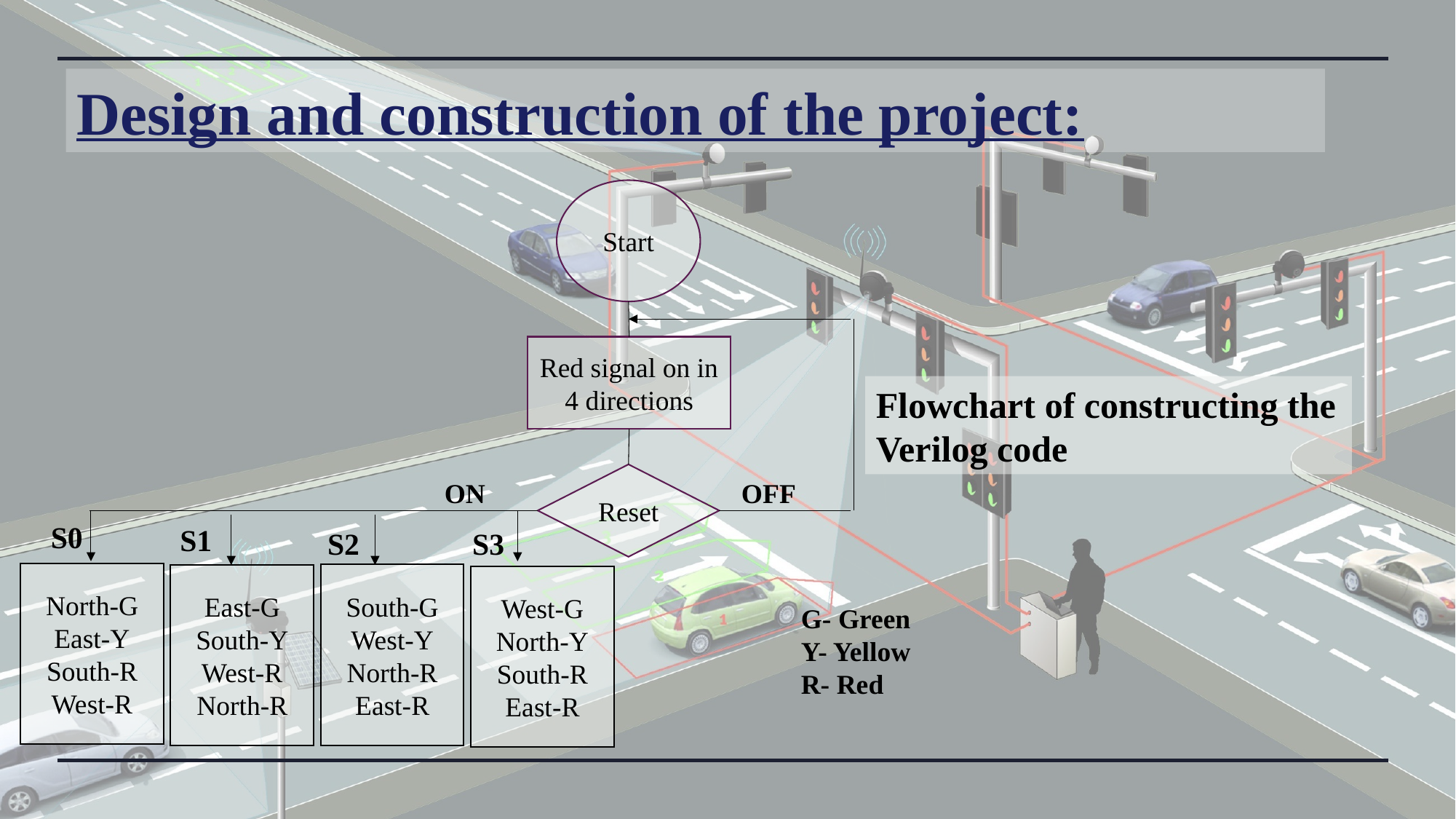

Design and construction of the project:
Start
Red signal on in 4 directions
Flowchart of constructing the Verilog code
Reset
ON
OFF
S0
S1
S3
S2
North-G
East-Y
South-R
West-R
South-G
West-Y
North-R
East-R
East-G
South-Y
West-R
North-R
West-G
North-Y
South-R
East-R
G- Green
Y- Yellow
R- Red